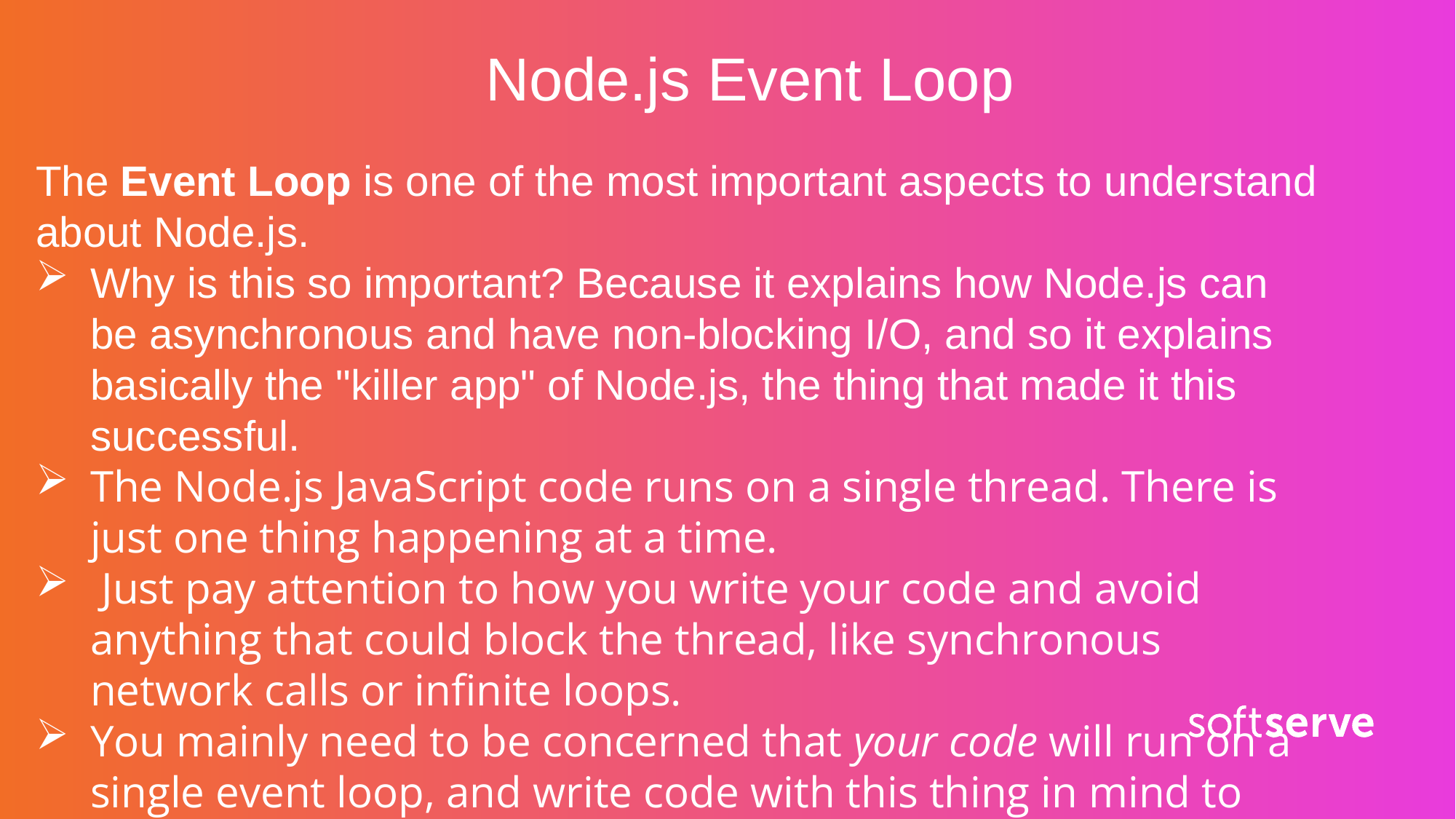

Node.js Event Loop
The Event Loop is one of the most important aspects to understand about Node.js.
Why is this so important? Because it explains how Node.js can be asynchronous and have non-blocking I/O, and so it explains basically the "killer app" of Node.js, the thing that made it this successful.
The Node.js JavaScript code runs on a single thread. There is just one thing happening at a time.
 Just pay attention to how you write your code and avoid anything that could block the thread, like synchronous network calls or infinite loops.
You mainly need to be concerned that your code will run on a single event loop, and write code with this thing in mind to avoid blocking it.